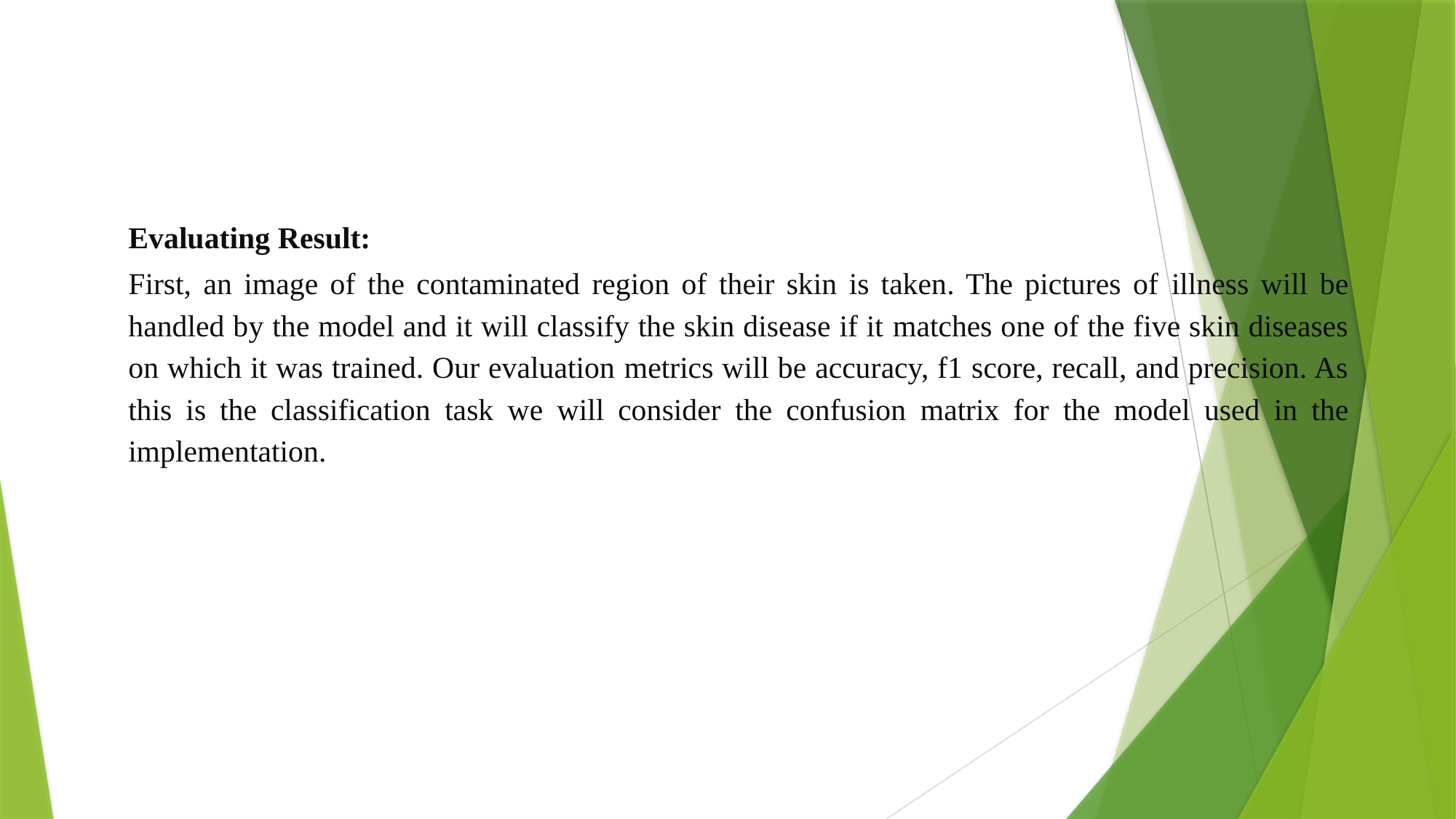

Evaluating Result:
First, an image of the contaminated region of their skin is taken. The pictures of illness will be handled by the model and it will classify the skin disease if it matches one of the five skin diseases on which it was trained. Our evaluation metrics will be accuracy, f1 score, recall, and precision. As this is the classification task we will consider the confusion matrix for the model used in the implementation.